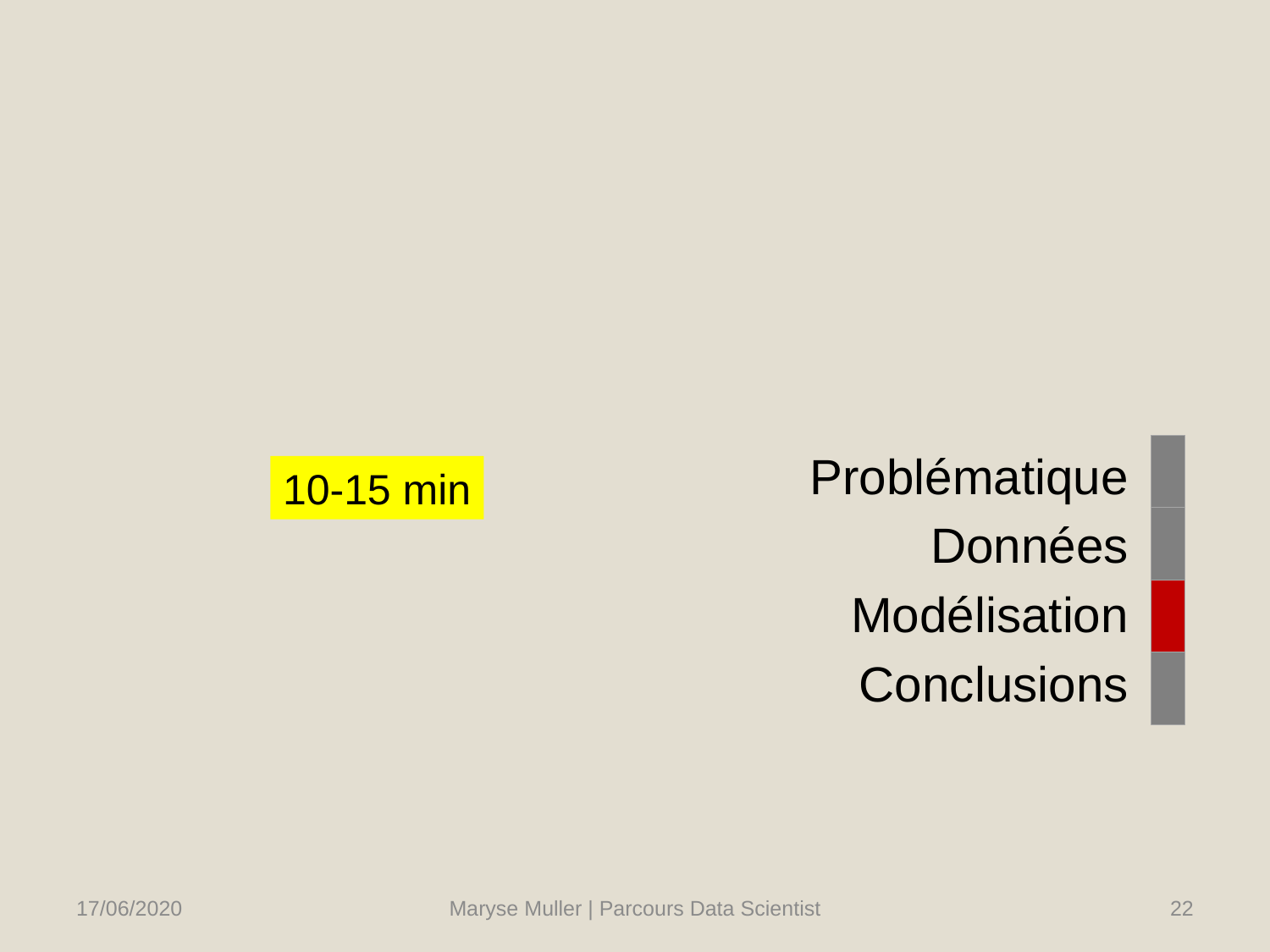

Problématique
Données
Modélisation
Conclusions

10-15 min
17/06/2020
Maryse Muller | Parcours Data Scientist
22